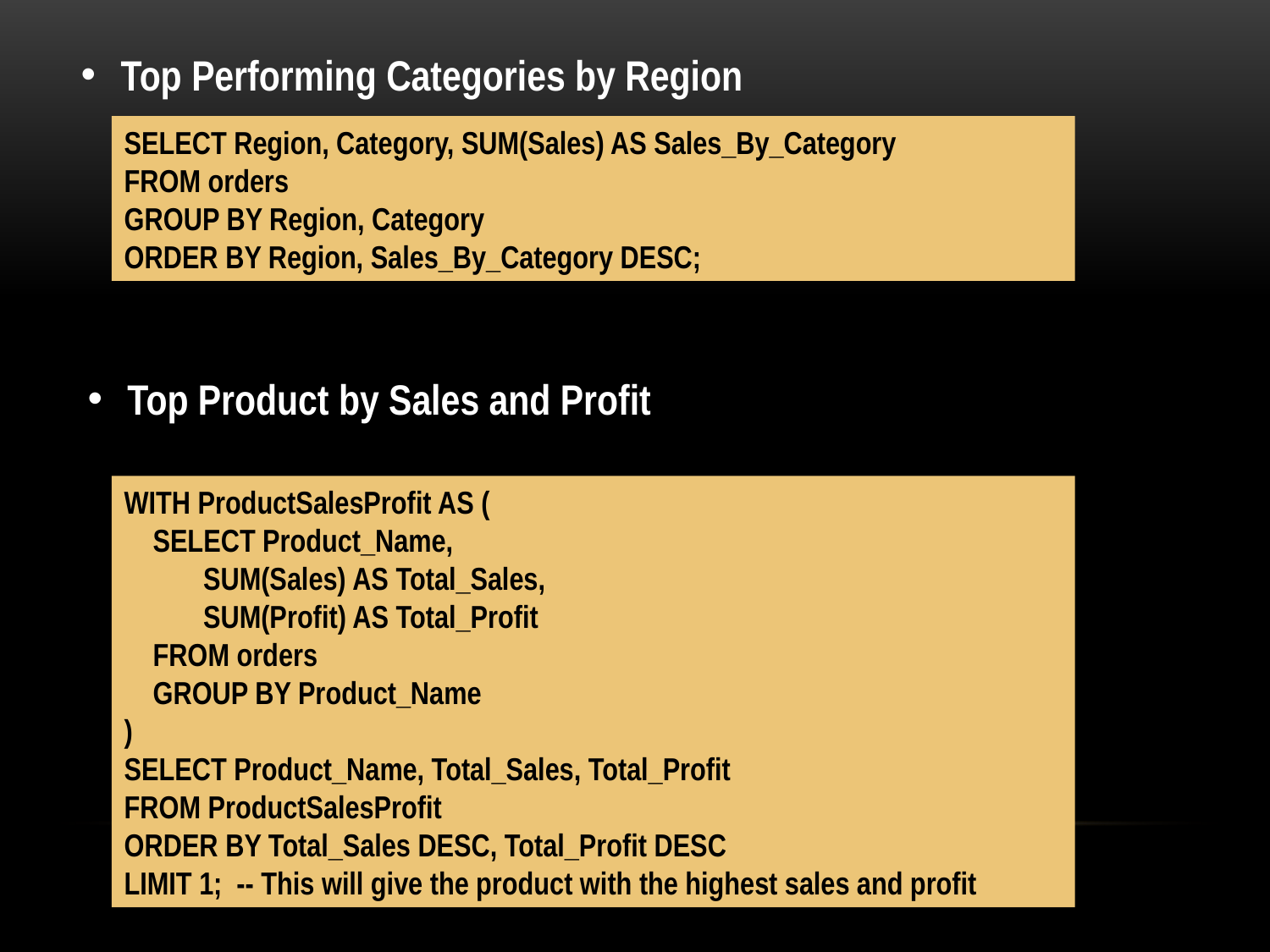

Top Performing Categories by Region
SELECT Region, Category, SUM(Sales) AS Sales_By_Category
FROM orders
GROUP BY Region, Category
ORDER BY Region, Sales_By_Category DESC;
Top Product by Sales and Profit
WITH ProductSalesProfit AS (
    SELECT Product_Name,
           SUM(Sales) AS Total_Sales,
           SUM(Profit) AS Total_Profit
    FROM orders
    GROUP BY Product_Name
)
SELECT Product_Name, Total_Sales, Total_Profit
FROM ProductSalesProfit
ORDER BY Total_Sales DESC, Total_Profit DESC
LIMIT 1;  -- This will give the product with the highest sales and profit